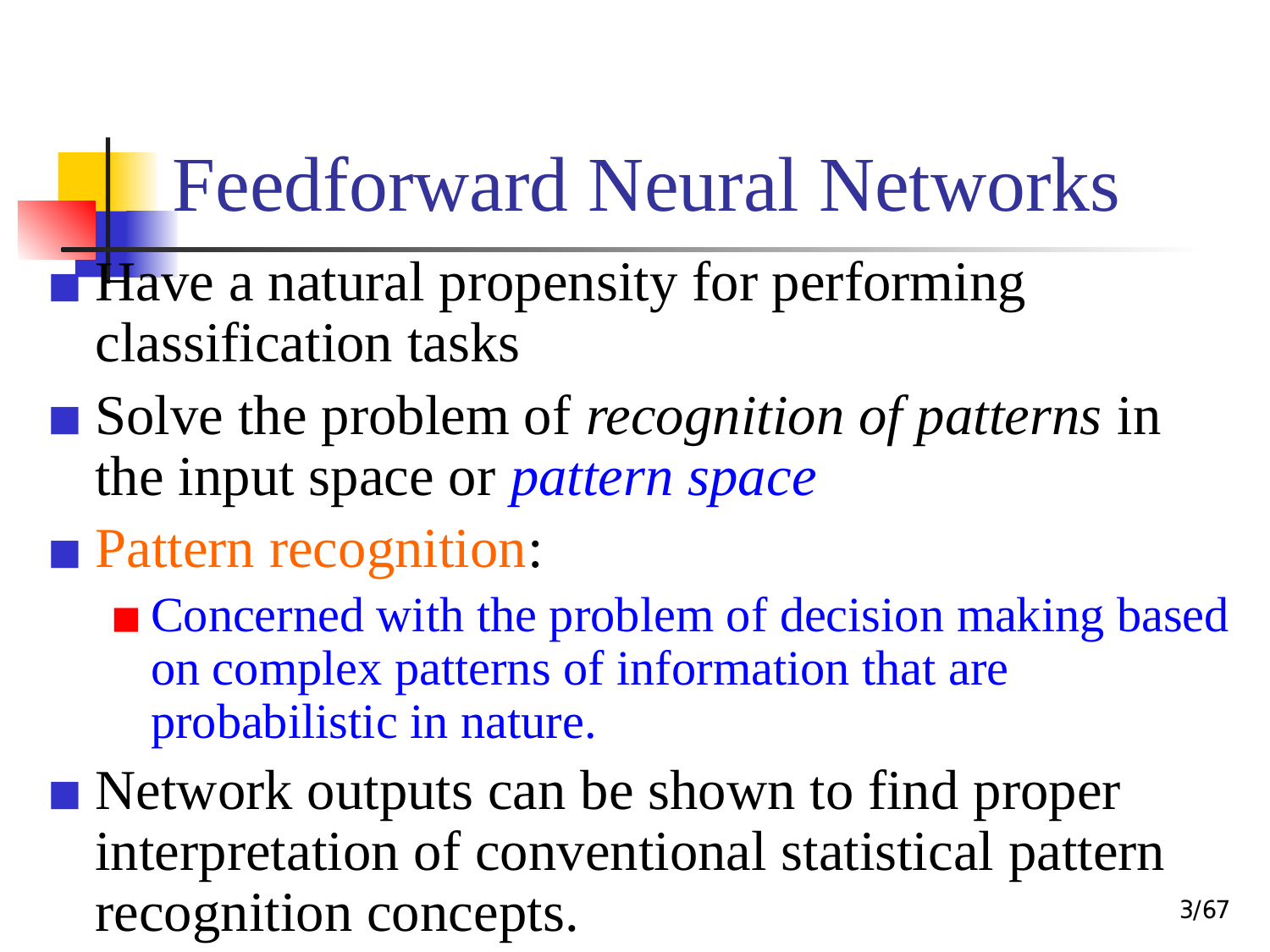

# Feedforward Neural Networks
Have a natural propensity for performing classification tasks
Solve the problem of recognition of patterns in the input space or pattern space
Pattern recognition:
Concerned with the problem of decision making based on complex patterns of information that are probabilistic in nature.
Network outputs can be shown to find proper interpretation of conventional statistical pattern recognition concepts.
3/67